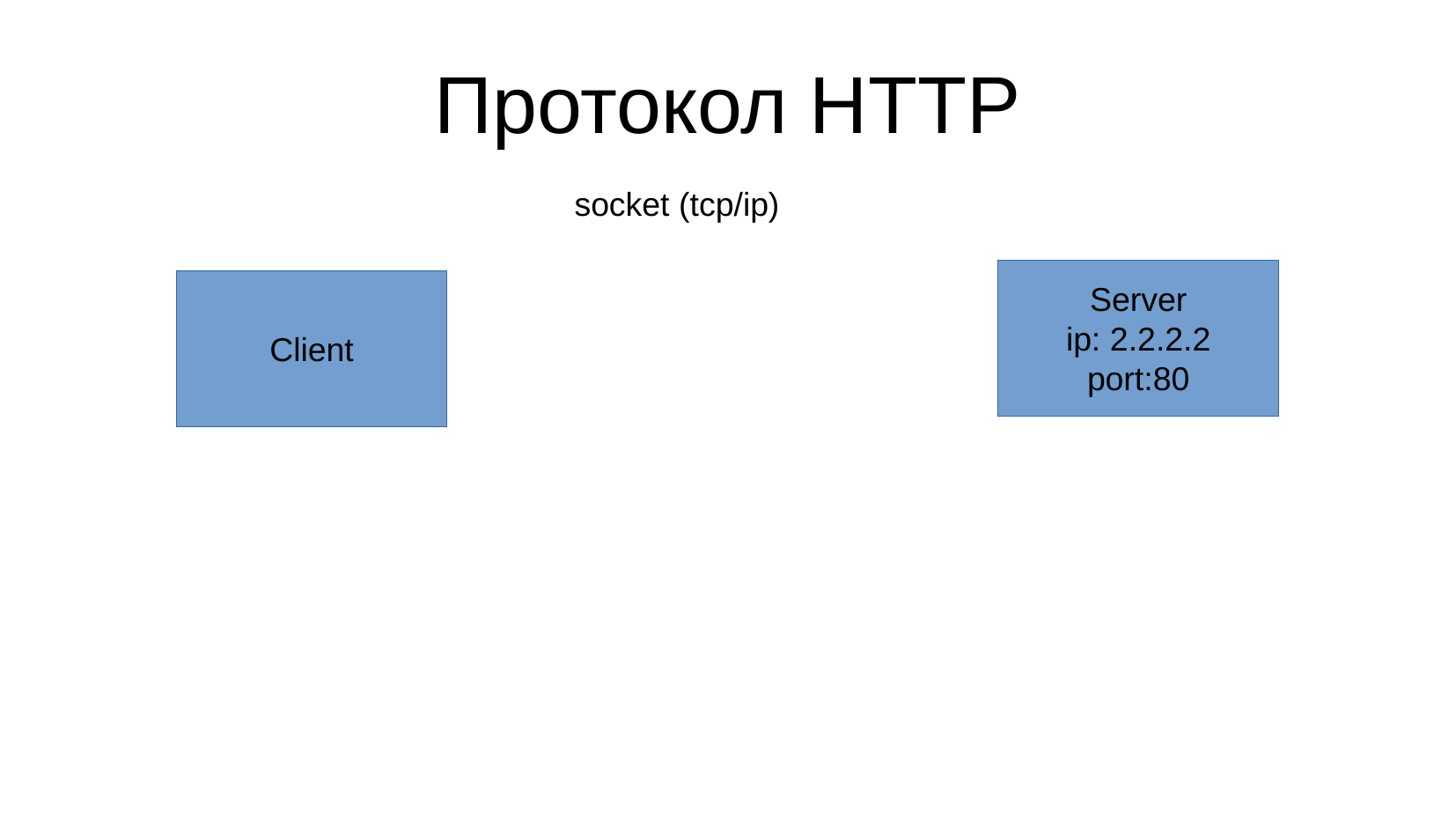

Протокол HTTP
socket (tcp/ip)
Server
ip: 2.2.2.2
port:80
Client